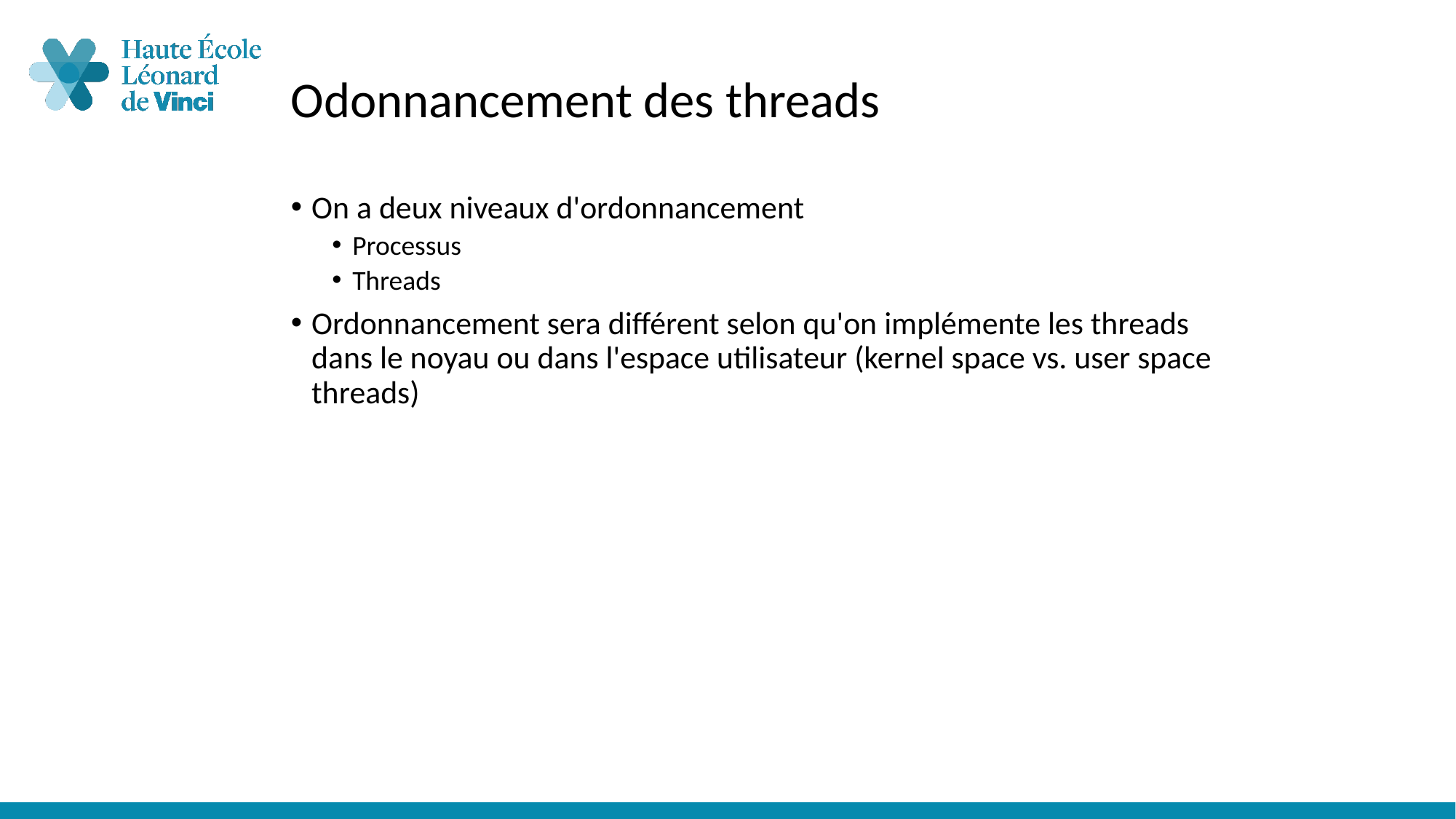

# Odonnancement des threads
On a deux niveaux d'ordonnancement
Processus
Threads
Ordonnancement sera différent selon qu'on implémente les threads dans le noyau ou dans l'espace utilisateur (kernel space vs. user space threads)